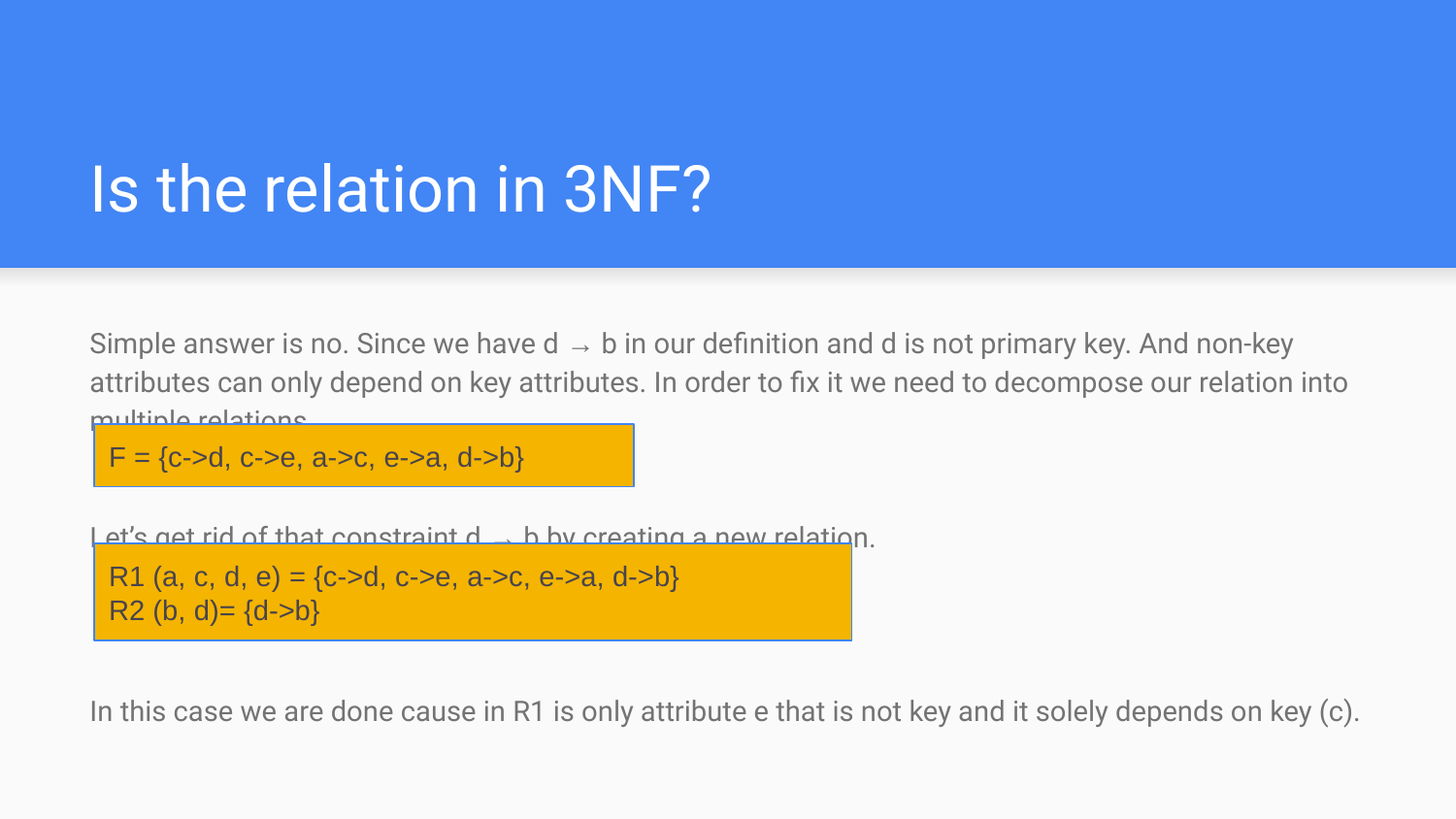

# Is the relation in 3NF?
Simple answer is no. Since we have d → b in our definition and d is not primary key. And non-key attributes can only depend on key attributes. In order to fix it we need to decompose our relation into multiple relations.

Let’s get rid of that constraint d → b by creating a new relation.

In this case we are done cause in R1 is only attribute e that is not key and it solely depends on key (c).

F = {c->d, c->e, a->c, e->a, d->b}
R1 (a, c, d, e) = {c->d, c->e, a->c, e->a, d->b}
R2 (b, d)= {d->b}